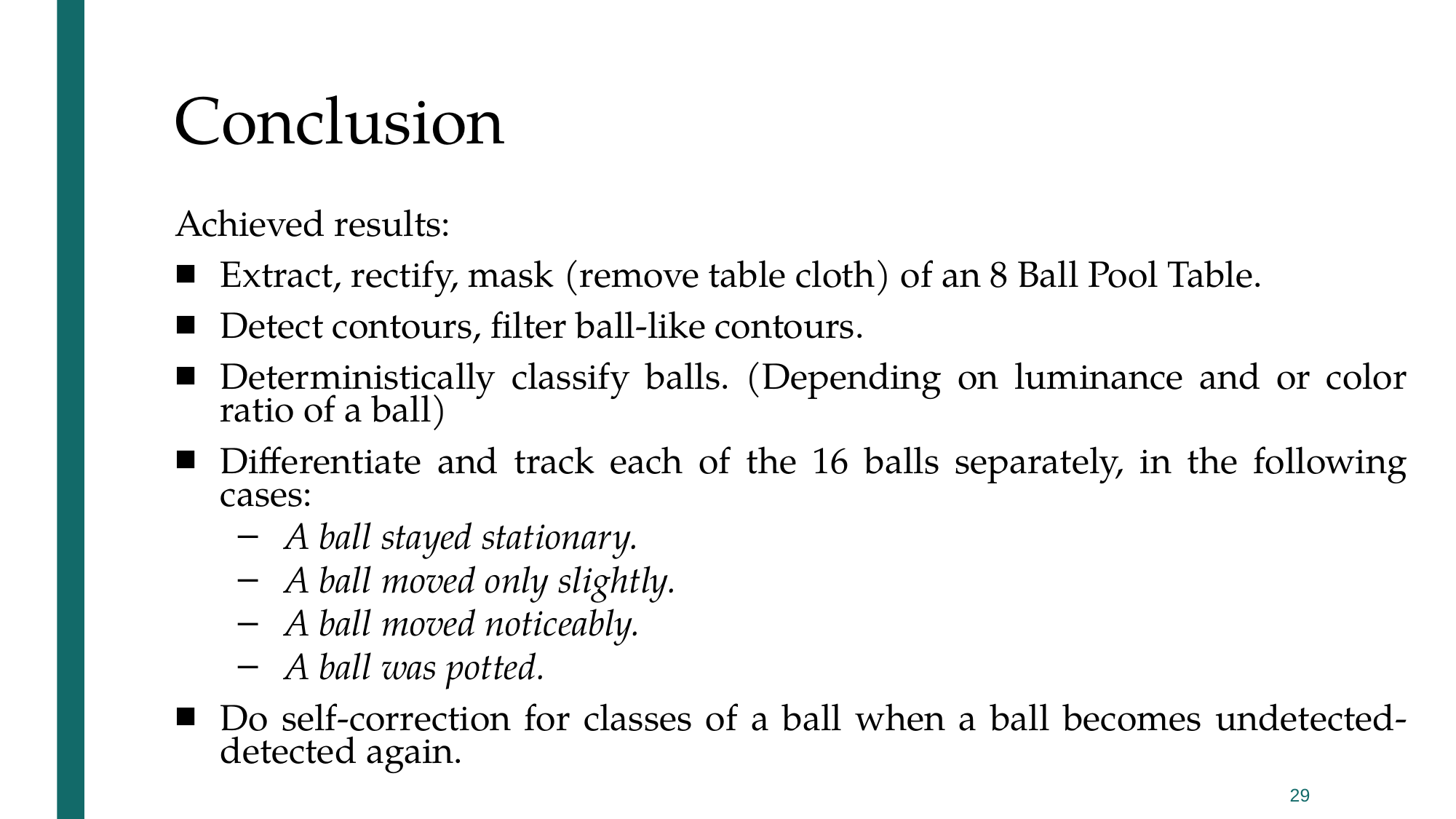

Conclusion
Achieved results:
Extract, rectify, mask (remove table cloth) of an 8 Ball Pool Table.
Detect contours, filter ball-like contours.
Deterministically classify balls. (Depending on luminance and or color ratio of a ball)
Differentiate and track each of the 16 balls separately, in the following cases:
A ball stayed stationary.
A ball moved only slightly.
A ball moved noticeably.
A ball was potted.
Do self-correction for classes of a ball when a ball becomes undetected-detected again.

29